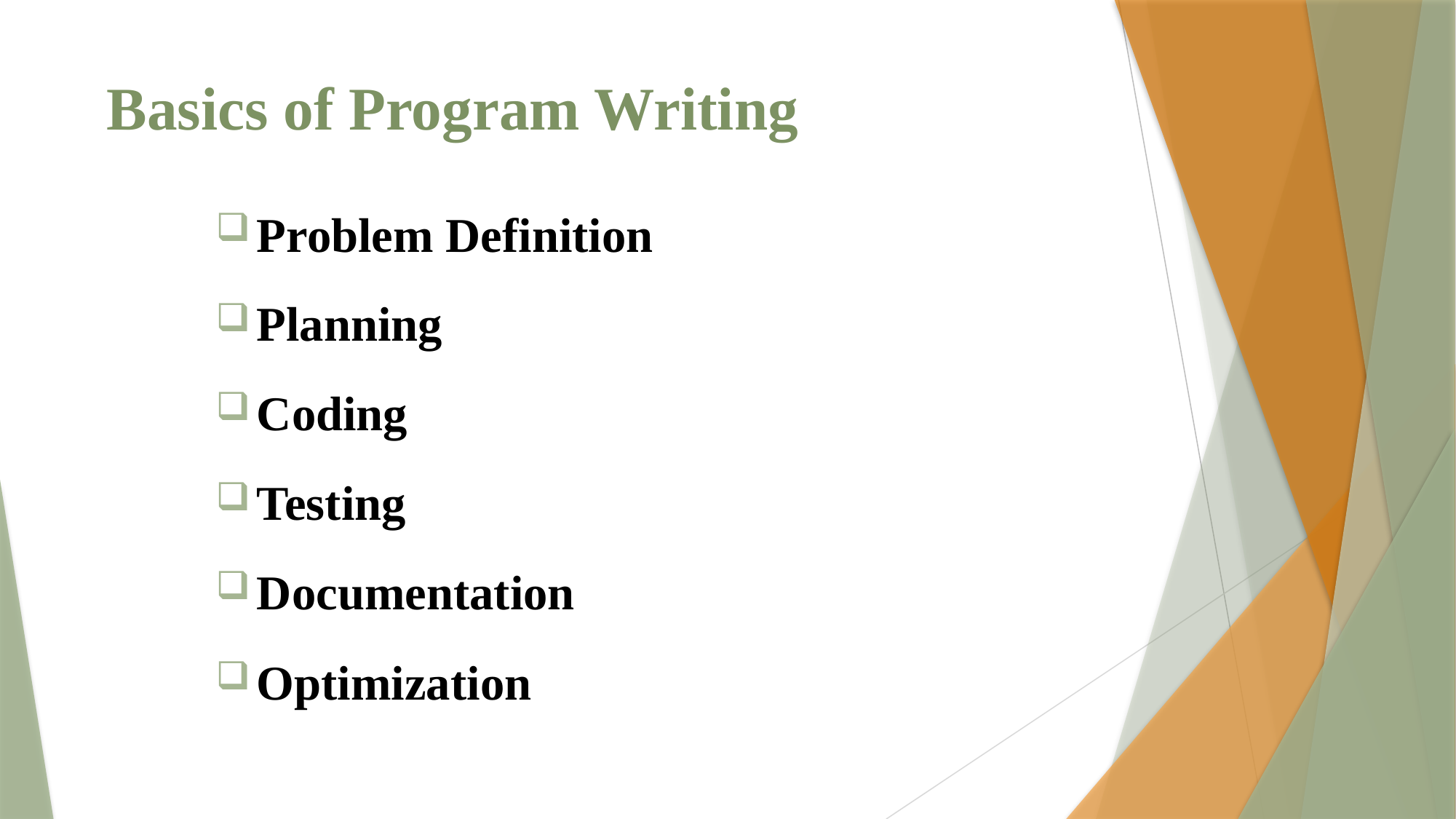

# Basics of Program Writing
Problem Definition
Planning
Coding
Testing
Documentation
Optimization